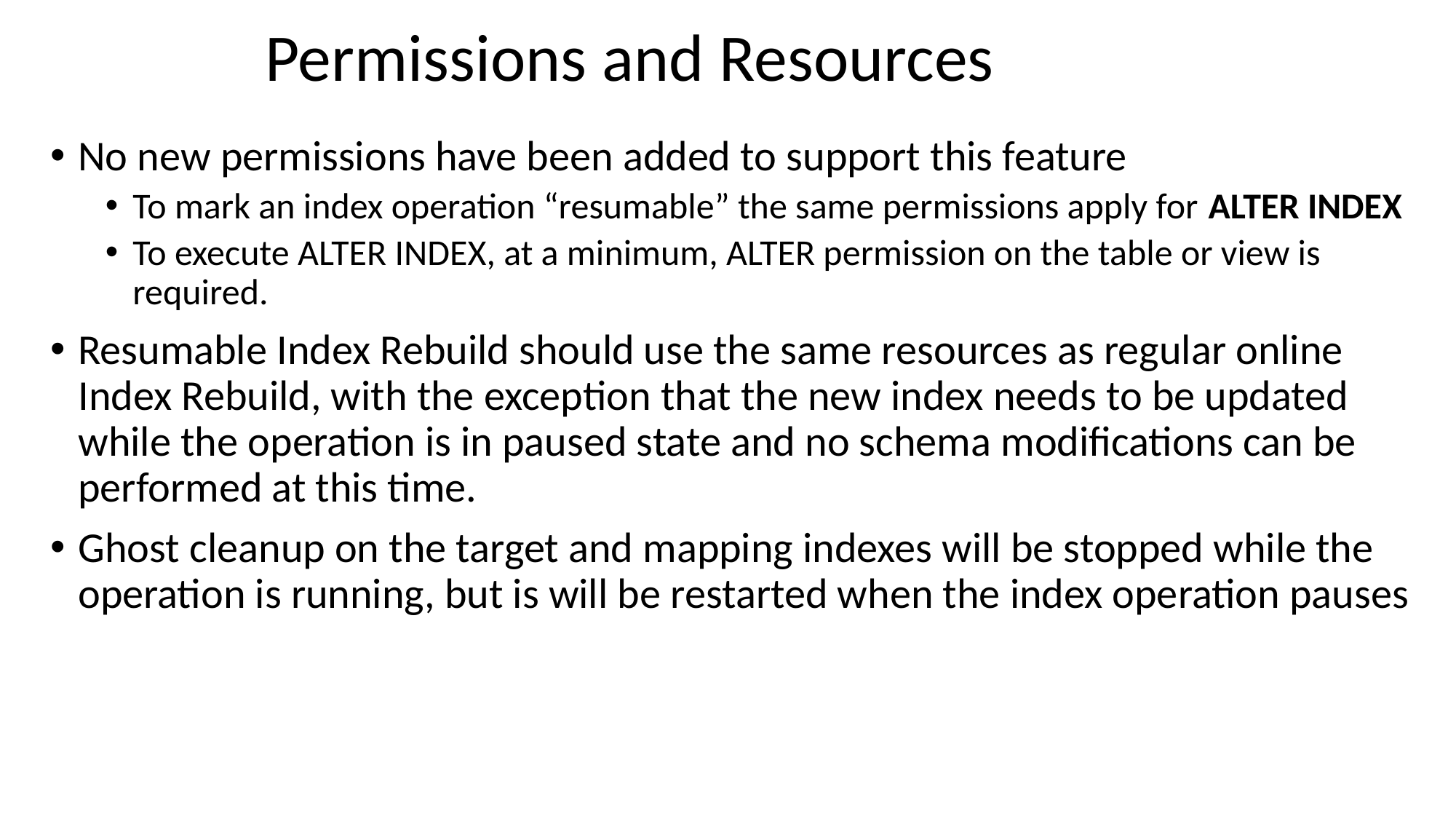

# Permissions and Resources
No new permissions have been added to support this feature
To mark an index operation “resumable” the same permissions apply for  ALTER INDEX
To execute ALTER INDEX, at a minimum, ALTER permission on the table or view is required.
Resumable Index Rebuild should use the same resources as regular online Index Rebuild, with the exception that the new index needs to be updated while the operation is in paused state and no schema modifications can be performed at this time.
Ghost cleanup on the target and mapping indexes will be stopped while the operation is running, but is will be restarted when the index operation pauses